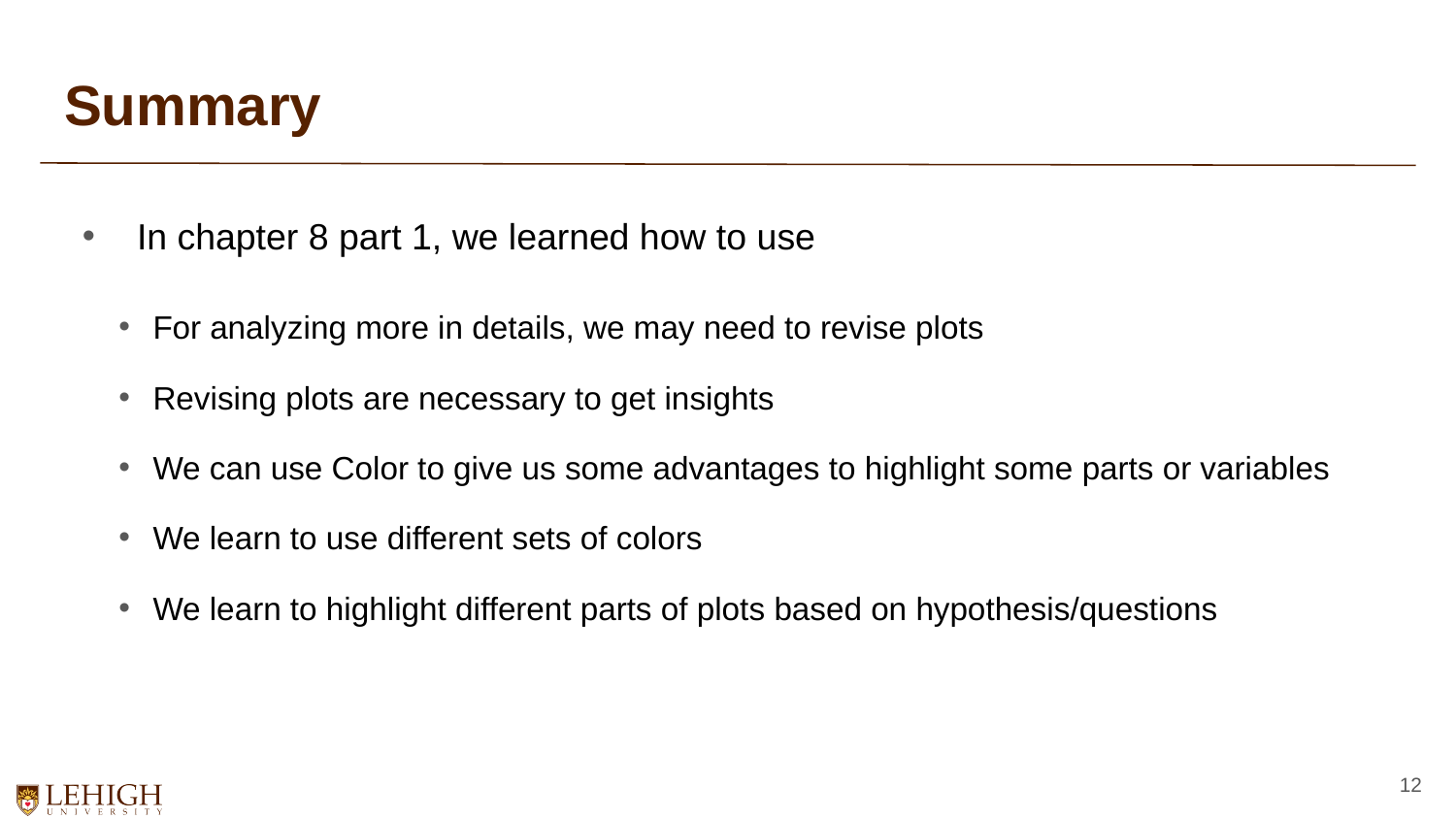

# Summary
In chapter 8 part 1, we learned how to use
For analyzing more in details, we may need to revise plots
Revising plots are necessary to get insights
We can use Color to give us some advantages to highlight some parts or variables
We learn to use different sets of colors
We learn to highlight different parts of plots based on hypothesis/questions
12